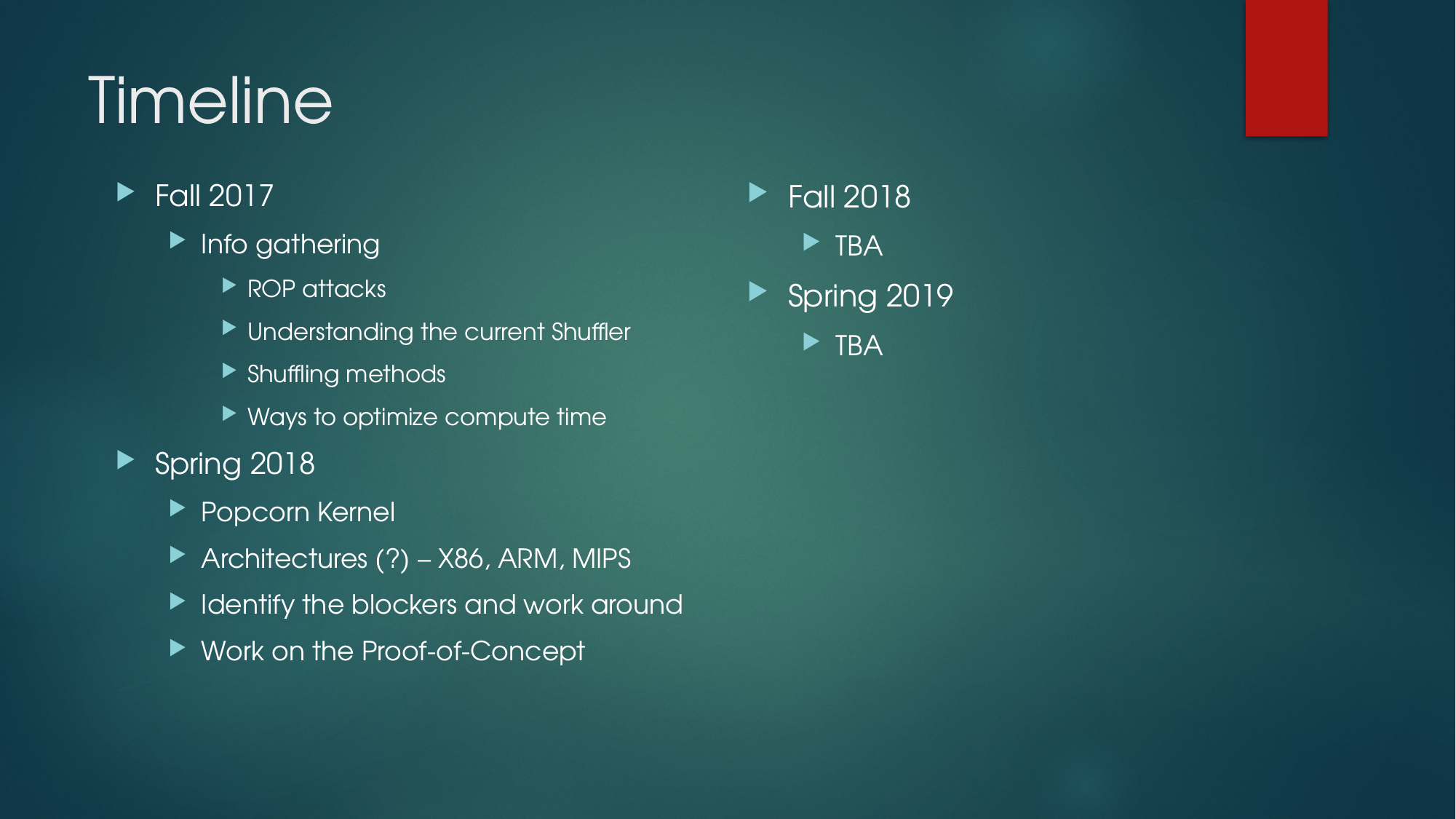

# Timeline
Fall 2018
TBA
Spring 2019
TBA
Fall 2017
Info gathering
ROP attacks
Understanding the current Shuffler
Shuffling methods
Ways to optimize compute time
Spring 2018
Popcorn Kernel
Architectures (?) – X86, ARM, MIPS
Identify the blockers and work around
Work on the Proof-of-Concept